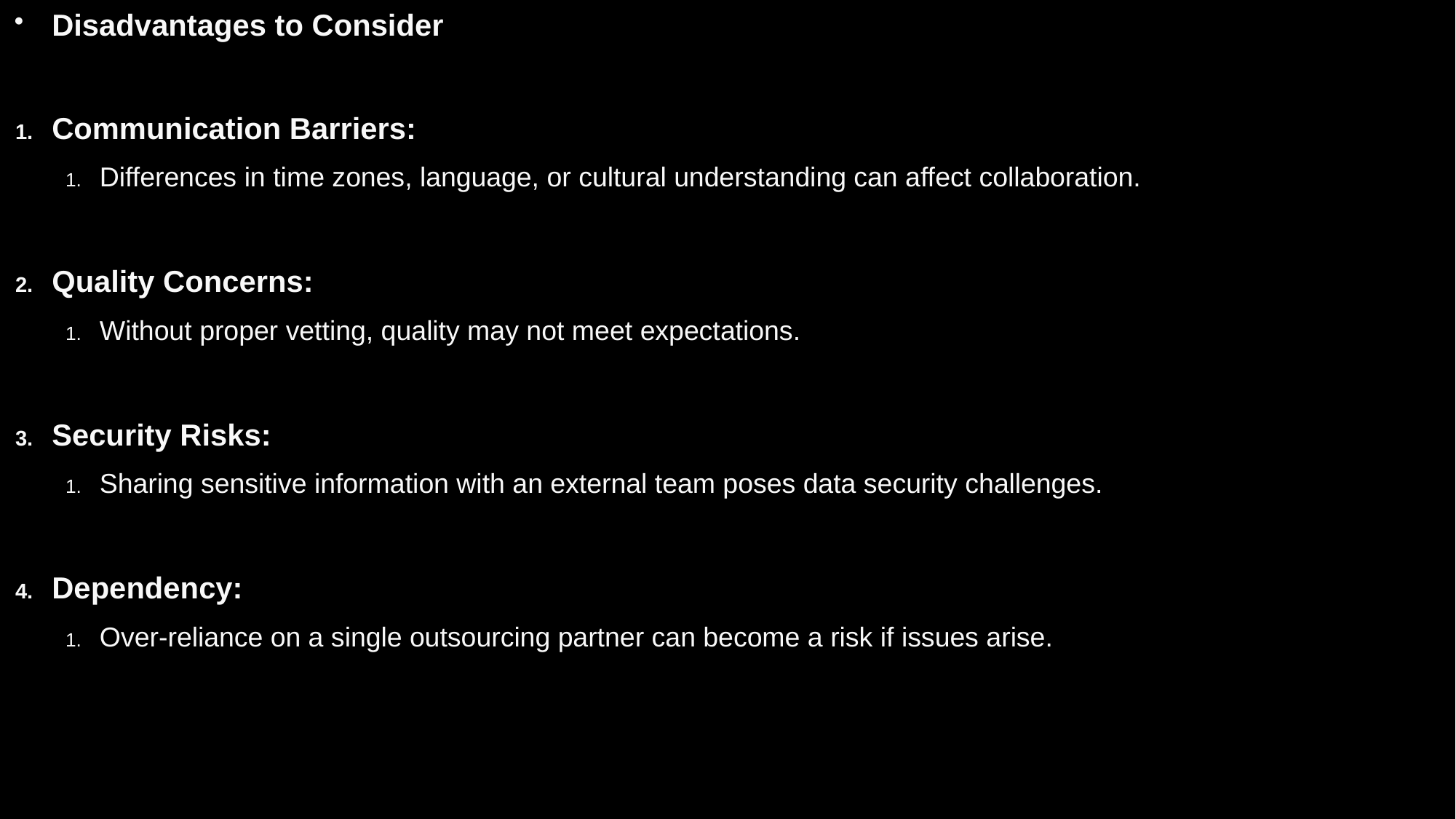

Disadvantages to Consider

Communication Barriers:
Differences in time zones, language, or cultural understanding can affect collaboration.

Quality Concerns:
Without proper vetting, quality may not meet expectations.

Security Risks:
Sharing sensitive information with an external team poses data security challenges.

Dependency:
Over-reliance on a single outsourcing partner can become a risk if issues arise.